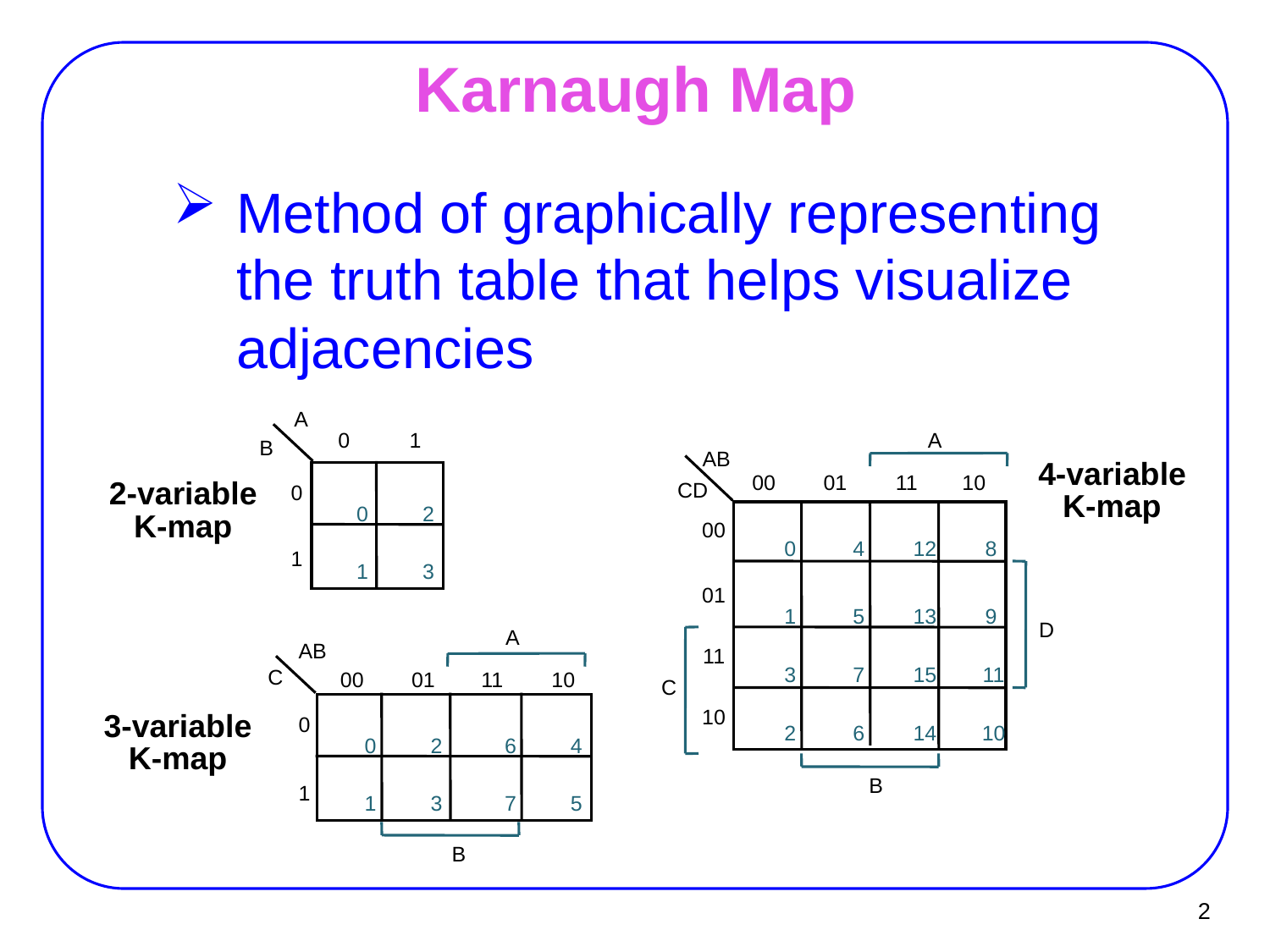

# Karnaugh Map
Method of graphically representing the truth table that helps visualize adjacencies

A

0
1
A
B
AB

00
01
11
10
CD
0
0
2

00

0
4
12
8
1
1
3

01
1
5
13
9
D
A

AB
11

3
7
15
11
C
00
01
11
10
C

10
0
2
6
14
10
0
2
6
4

B
1
1
3
7
5

B
4-variable
K-map
2-variable
K-map
3-variable
K-map
2